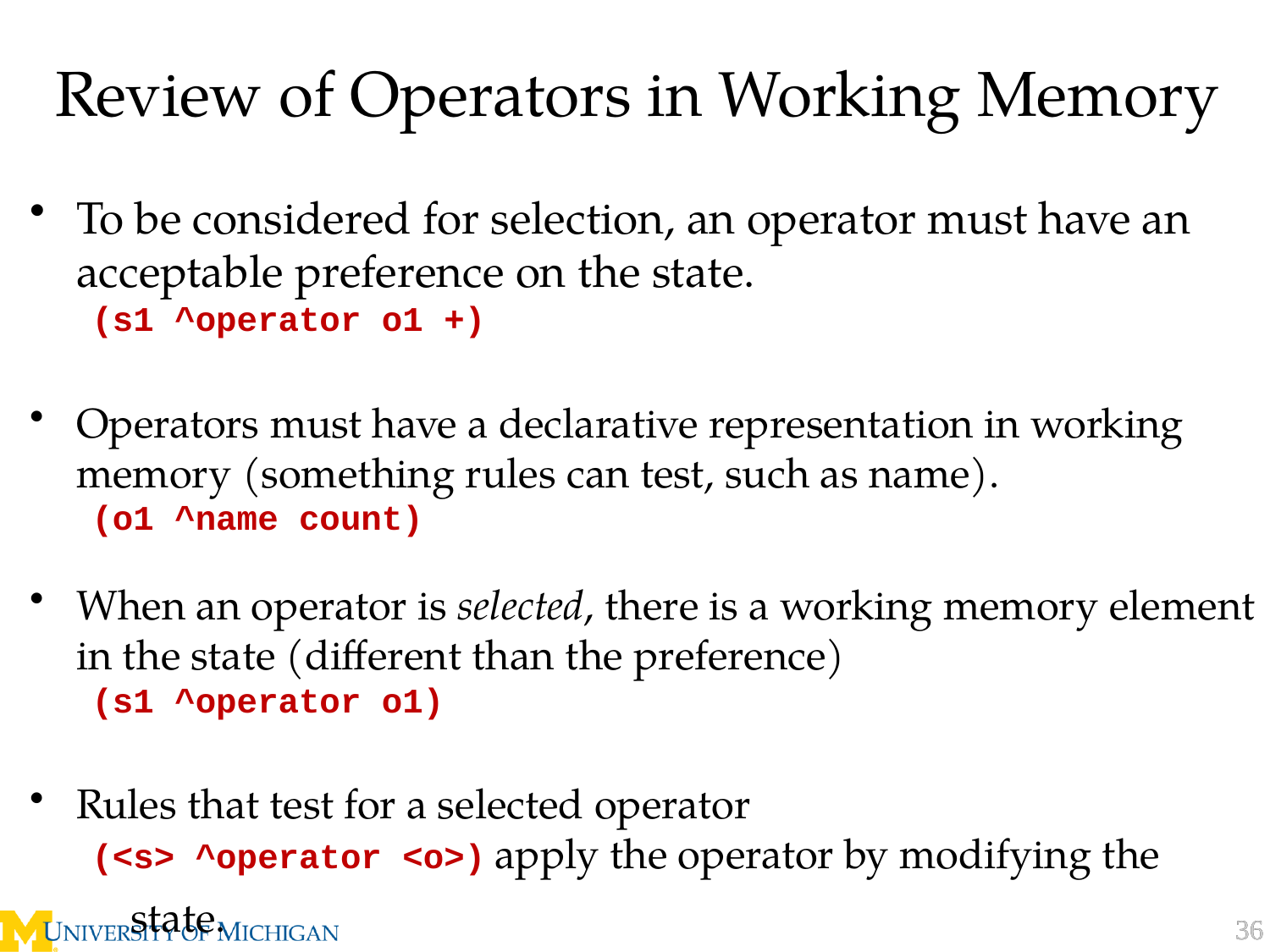

# Review of Operators in Working Memory
To be considered for selection, an operator must have an acceptable preference on the state.
(s1 ^operator o1 +)

Operators must have a declarative representation in working memory (something rules can test, such as name).
(o1 ^name count)

When an operator is selected, there is a working memory element in the state (different than the preference)
(s1 ^operator o1)

Rules that test for a selected operator
(<s> ^operator <o>) apply the operator by modifying the state.